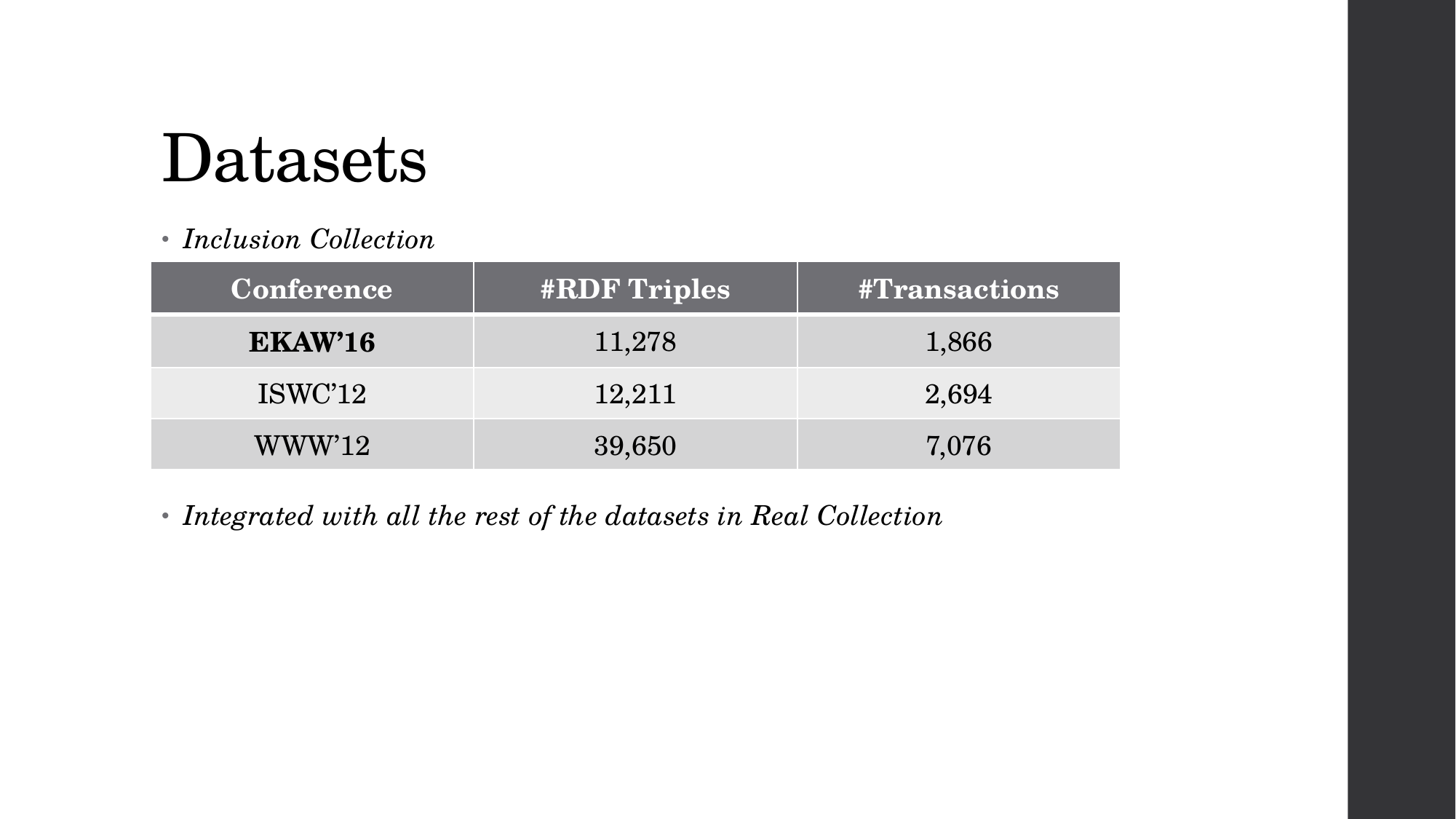

# Datasets
Inclusion Collection

Integrated with all the rest of the datasets in Real Collection

| Conference | #RDF Triples | #Transactions |
| --- | --- | --- |
| EKAW’16 | 11,278 | 1,866 |
| ISWC’12 | 12,211 | 2,694 |
| WWW’12 | 39,650 | 7,076 |